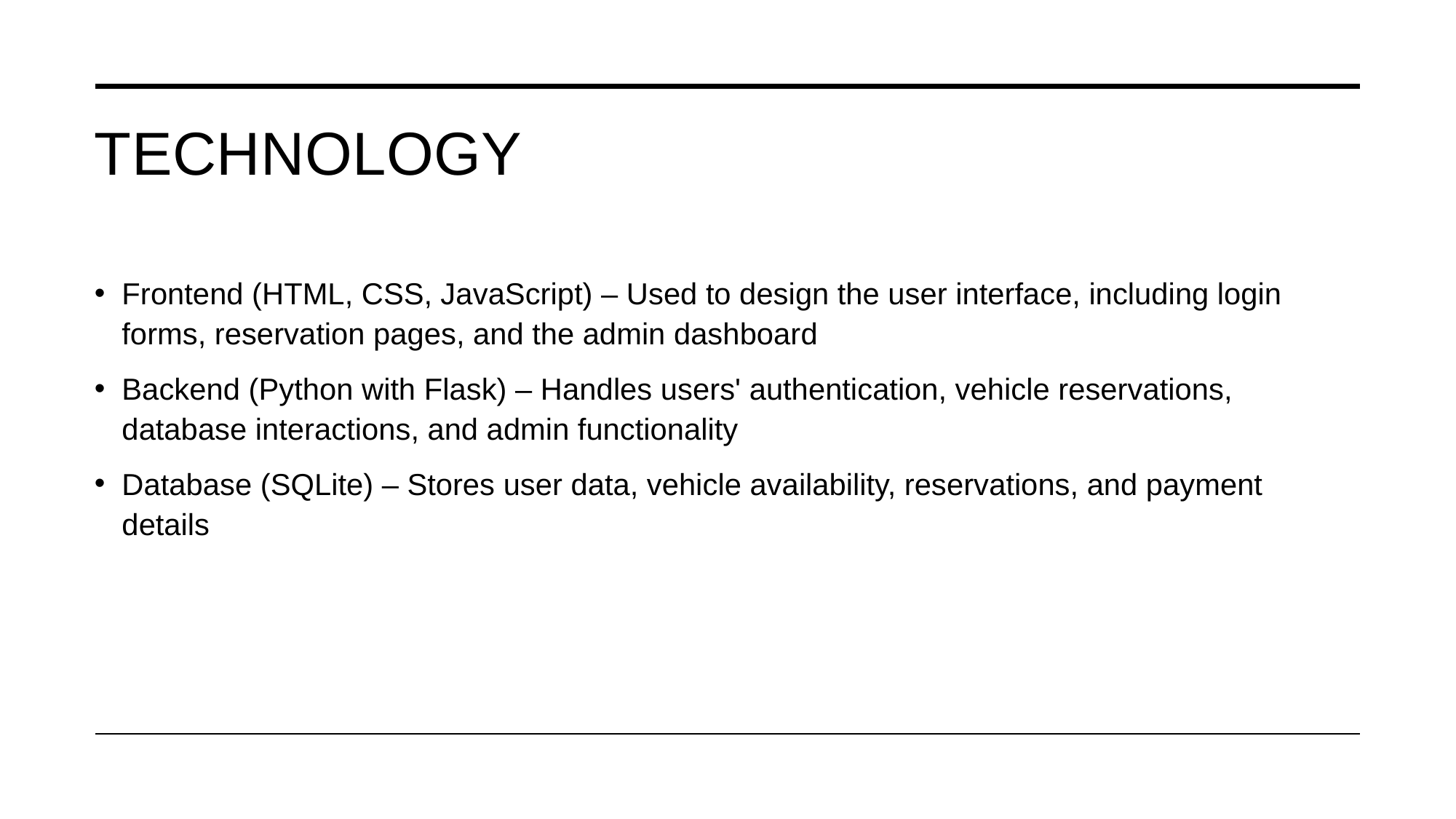

# Technology
Frontend (HTML, CSS, JavaScript) – Used to design the user interface, including login forms, reservation pages, and the admin dashboard
Backend (Python with Flask) – Handles users' authentication, vehicle reservations, database interactions, and admin functionality
Database (SQLite) – Stores user data, vehicle availability, reservations, and payment details